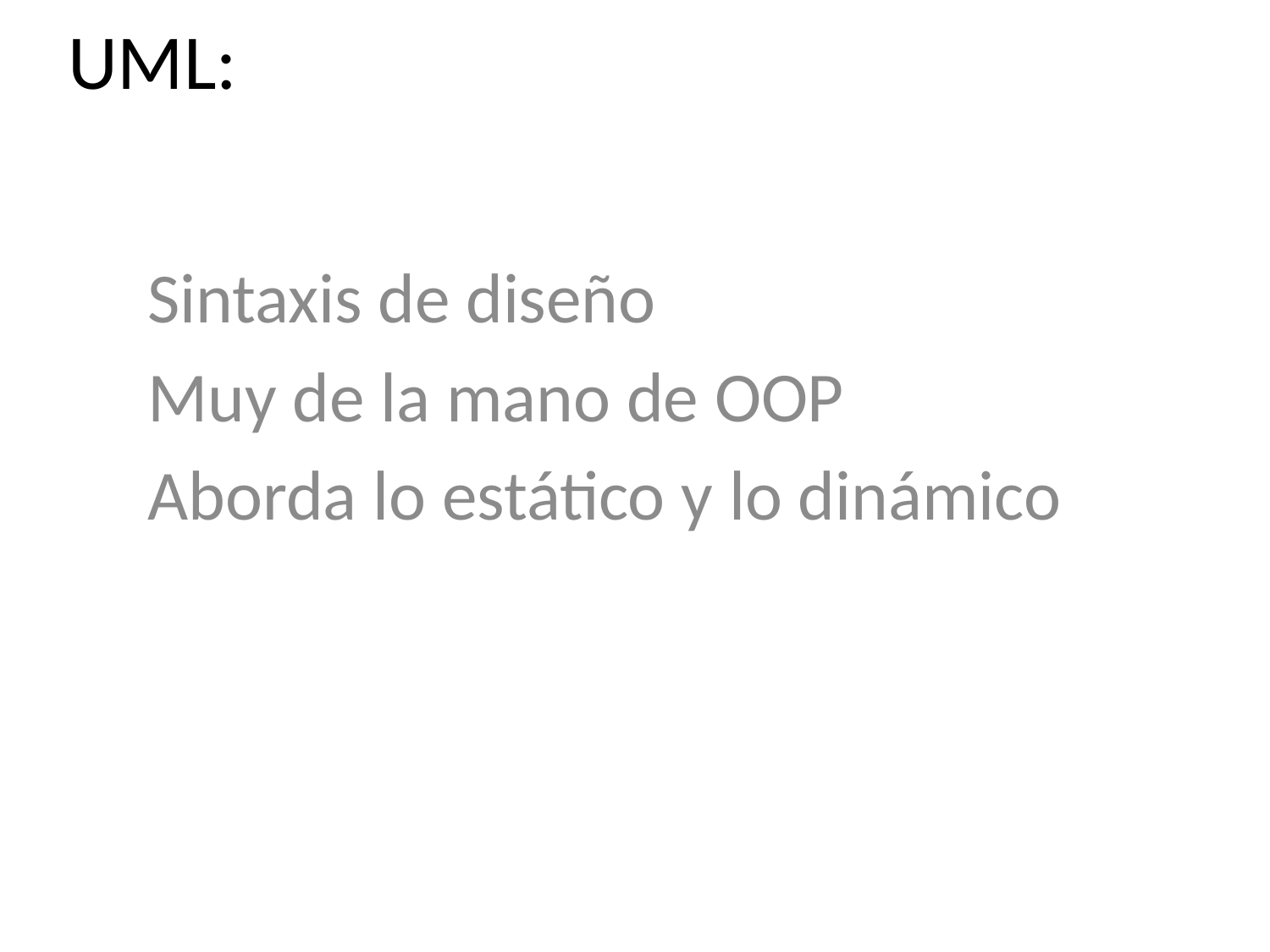

# UML:
Sintaxis de diseño
Muy de la mano de OOP
Aborda lo estático y lo dinámico